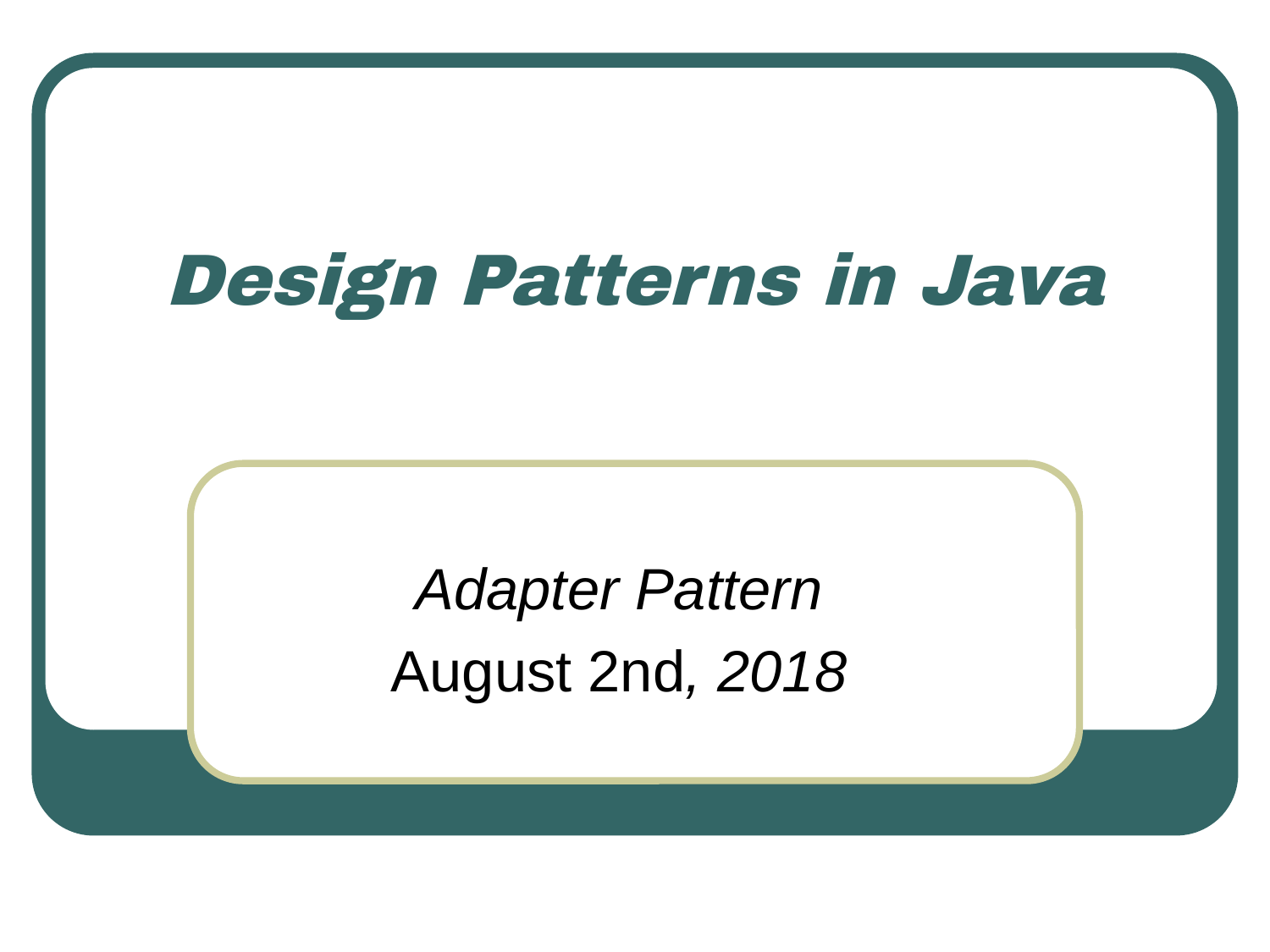

# Design Patterns in Java
Adapter Pattern
August 2nd, 2018